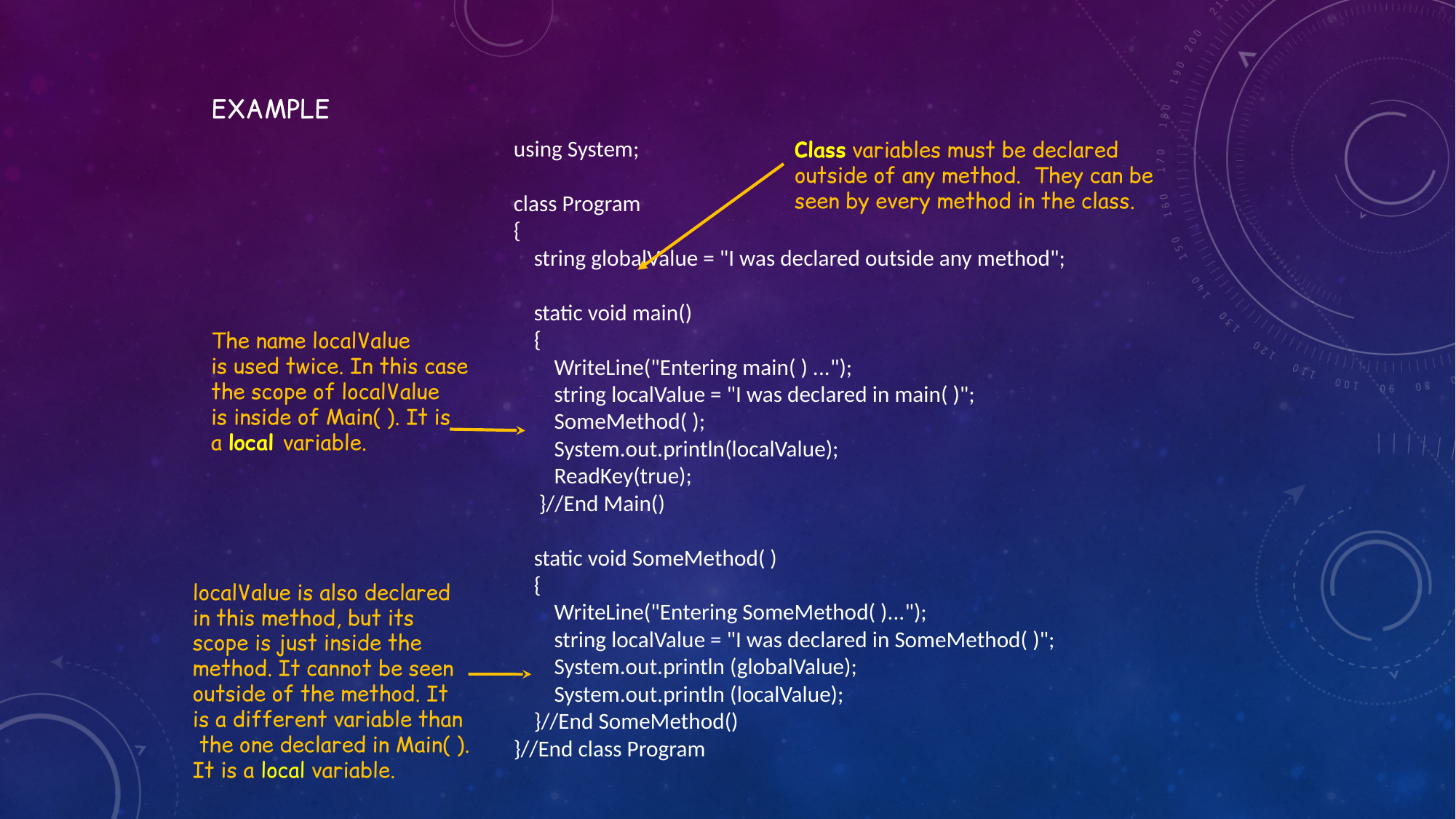

# EXAMPLE
using System;

class Program
{
    string globalValue = "I was declared outside any method";

    static void main()
    {
        WriteLine("Entering main( ) ...");
        string localValue = "I was declared in main( )";
        SomeMethod( );
        System.out.println(localValue);
        ReadKey(true);
     }//End Main()

    static void SomeMethod( )
    {
        WriteLine("Entering SomeMethod( )...");
        string localValue = "I was declared in SomeMethod( )";
        System.out.println (globalValue);
        System.out.println (localValue);
    }//End SomeMethod()
}//End class Program
Class variables must be declared
outside of any method.  They can be
seen by every method in the class.
The name localValue
is used twice. In this case
the scope of localValue
is inside of Main( ). It is
a local variable.
localValue is also declared
in this method, but its
scope is just inside the
method. It cannot be seen
outside of the method. It
is a different variable than
 the one declared in Main( ).
It is a local variable.